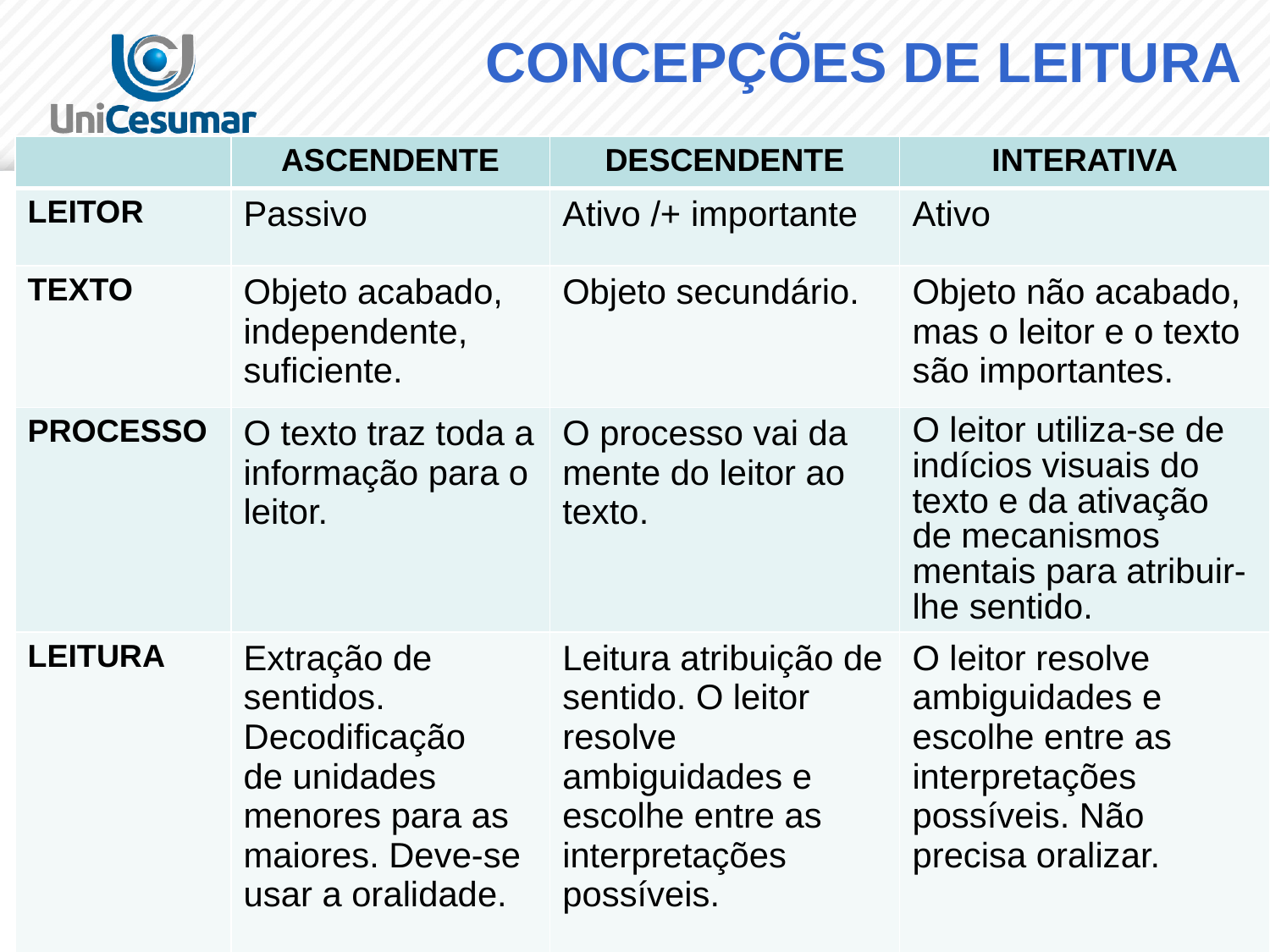

# CONCEPÇÕES DE LEITURA
|  | ASCENDENTE | DESCENDENTE | INTERATIVA |
| --- | --- | --- | --- |
| LEITOR | Passivo | Ativo /+ importante | Ativo |
| TEXTO | Objeto acabado, independente, suficiente. | Objeto secundário. | Objeto não acabado, mas o leitor e o texto são importantes. |
| PROCESSO | O texto traz toda a informação para o leitor. | O processo vai da mente do leitor ao texto. | O leitor utiliza-se de indícios visuais do texto e da ativação de mecanismos mentais para atribuir-lhe sentido. |
| LEITURA | Extração de sentidos. Decodificação de unidades menores para as maiores. Deve-se usar a oralidade. | Leitura atribuição de sentido. O leitor resolve ambiguidades e escolhe entre as interpretações possíveis. | O leitor resolve ambiguidades e escolhe entre as interpretações possíveis. Não precisa oralizar. |